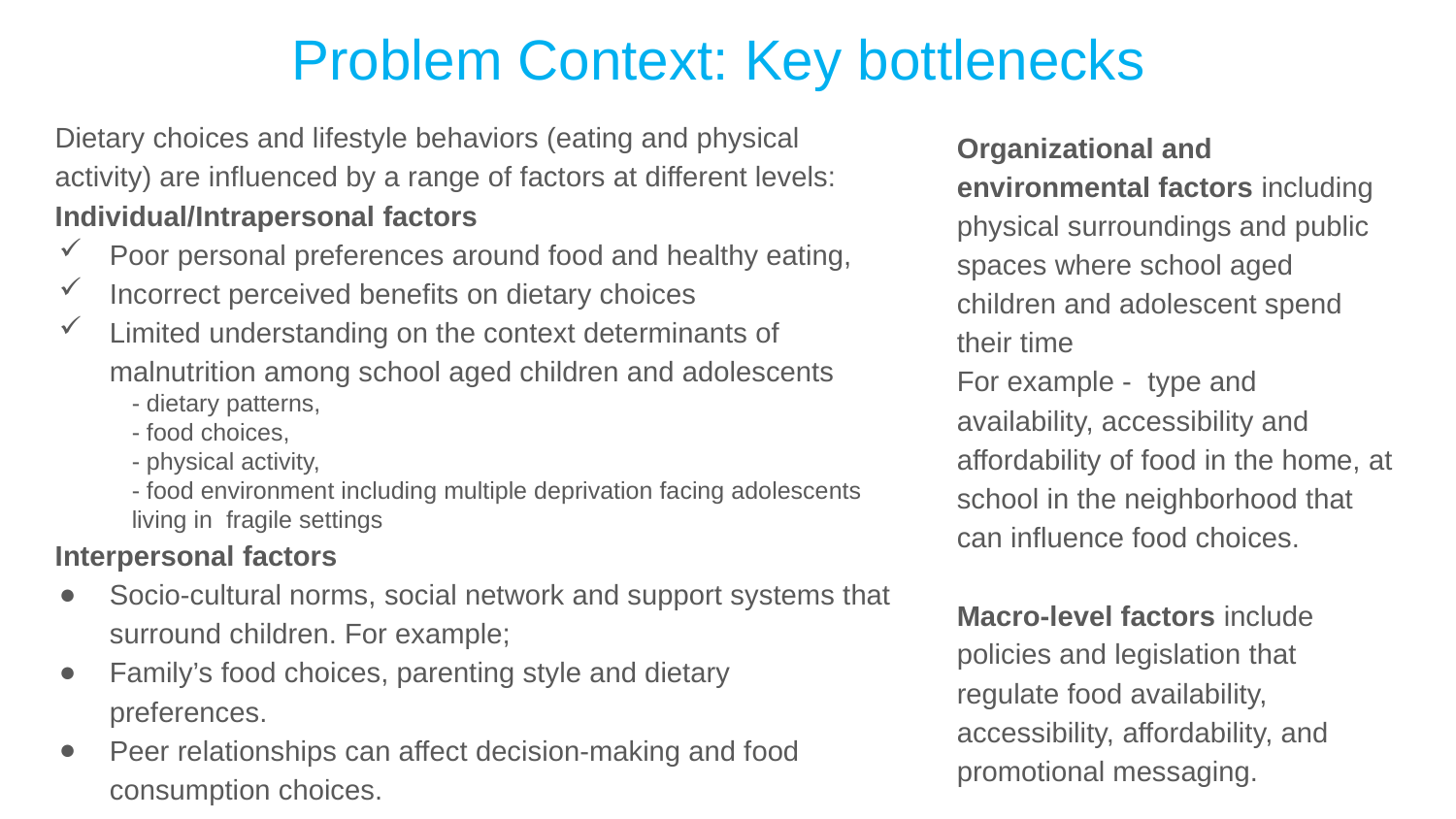

# Problem Context: Key bottlenecks
Dietary choices and lifestyle behaviors (eating and physical activity) are influenced by a range of factors at different levels:
Individual/Intrapersonal factors
Poor personal preferences around food and healthy eating,
Incorrect perceived benefits on dietary choices
Limited understanding on the context determinants of malnutrition among school aged children and adolescents
- dietary patterns,
- food choices,
- physical activity,
- food environment including multiple deprivation facing adolescents living in  fragile settings
Interpersonal factors
Socio-cultural norms, social network and support systems that surround children. For example;
Family’s food choices, parenting style and dietary preferences.
Peer relationships can affect decision-making and food consumption choices.

Organizational and environmental factors including  physical surroundings and public spaces where school aged children and adolescent spend their time
For example -  type and availability, accessibility and affordability of food in the home, at school in the neighborhood that can influence food choices.

Macro-level factors include policies and legislation that regulate food availability, accessibility, affordability, and promotional messaging.